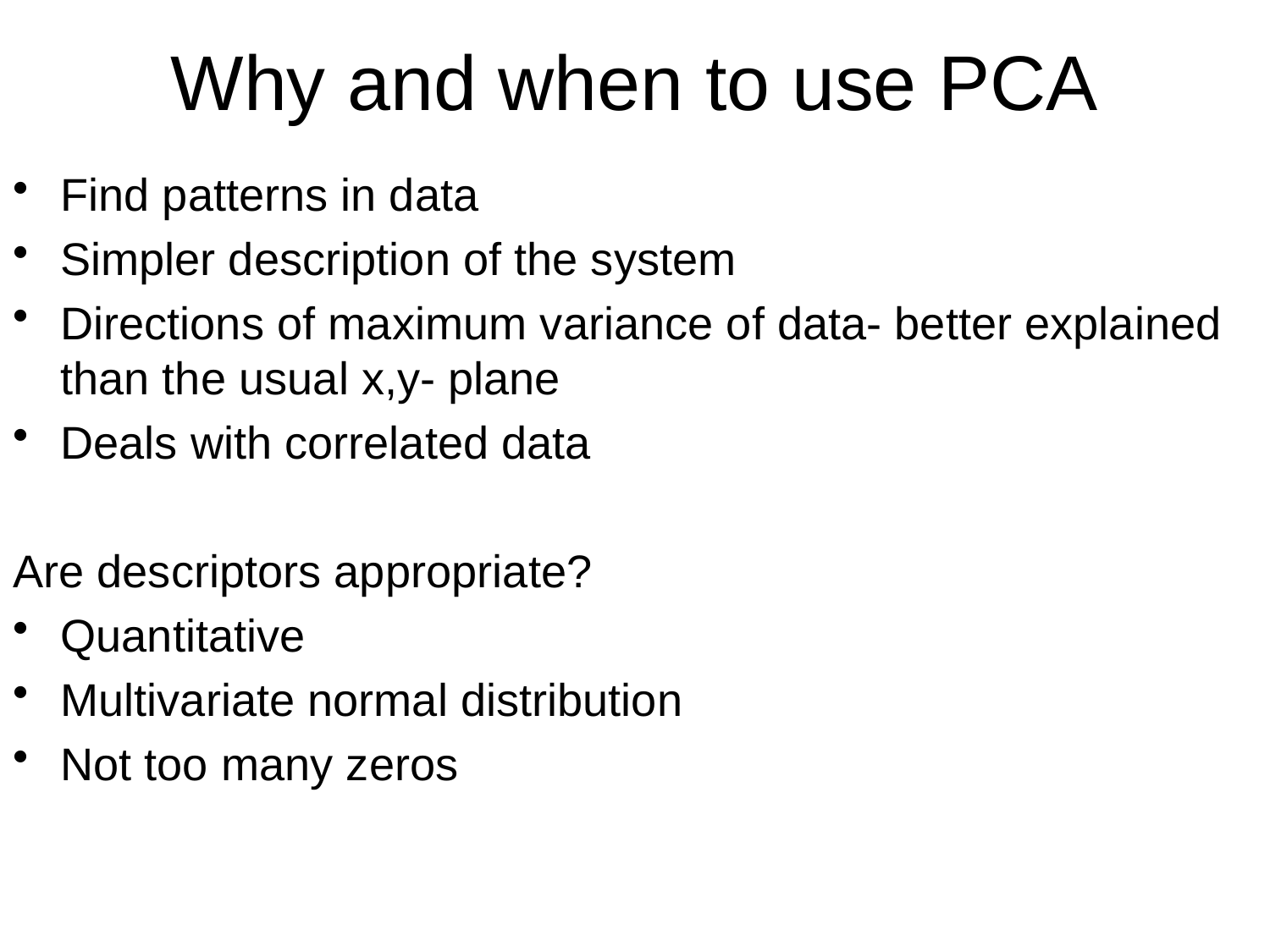

# Why and when to use PCA
Find patterns in data
Simpler description of the system
Directions of maximum variance of data- better explained than the usual x,y- plane
Deals with correlated data

Are descriptors appropriate?
Quantitative
Multivariate normal distribution
Not too many zeros